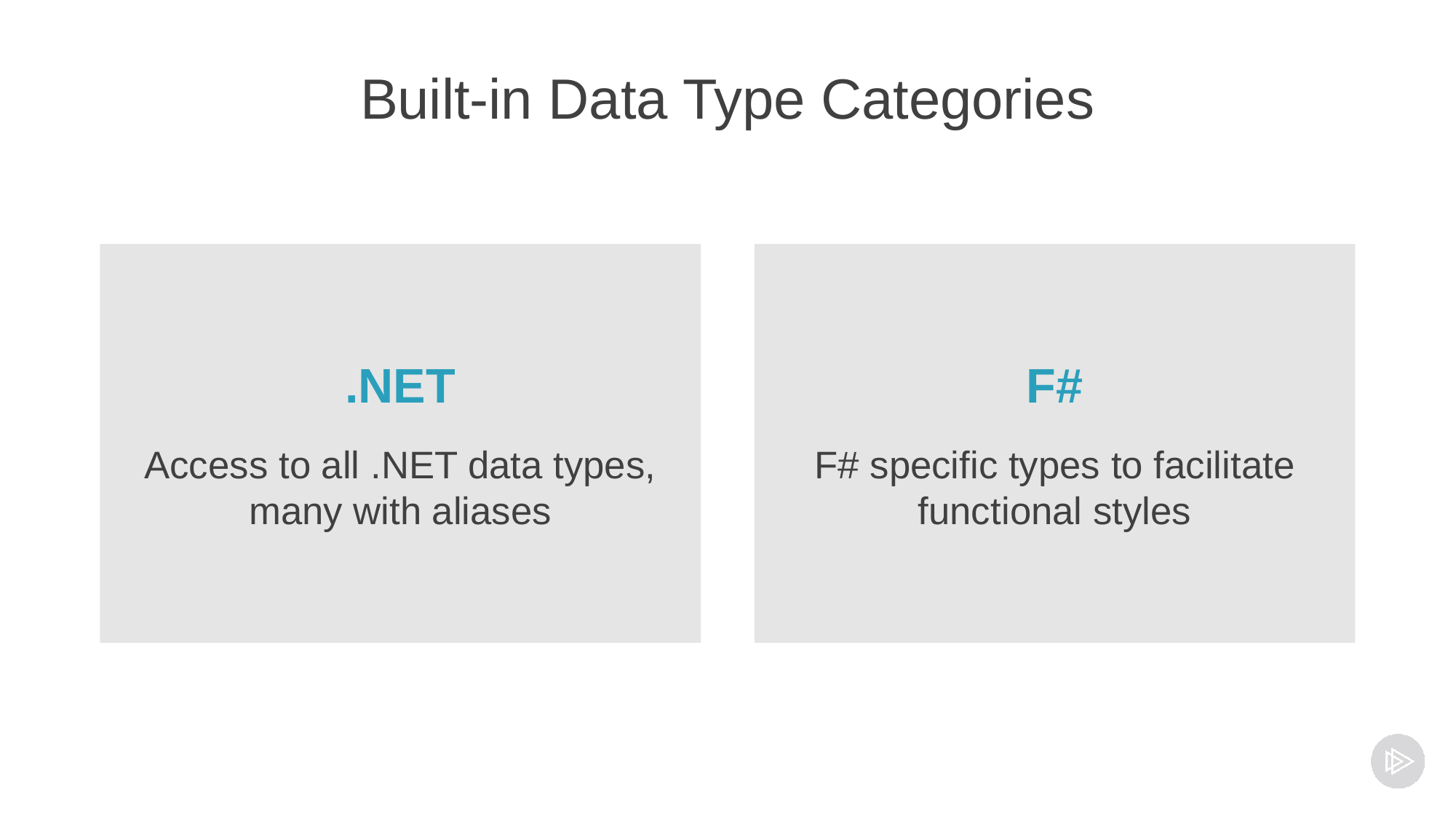

# Built-in Data Type Categories
.NET
Access to all .NET data types, many with aliases
F#
F# specific types to facilitate functional styles